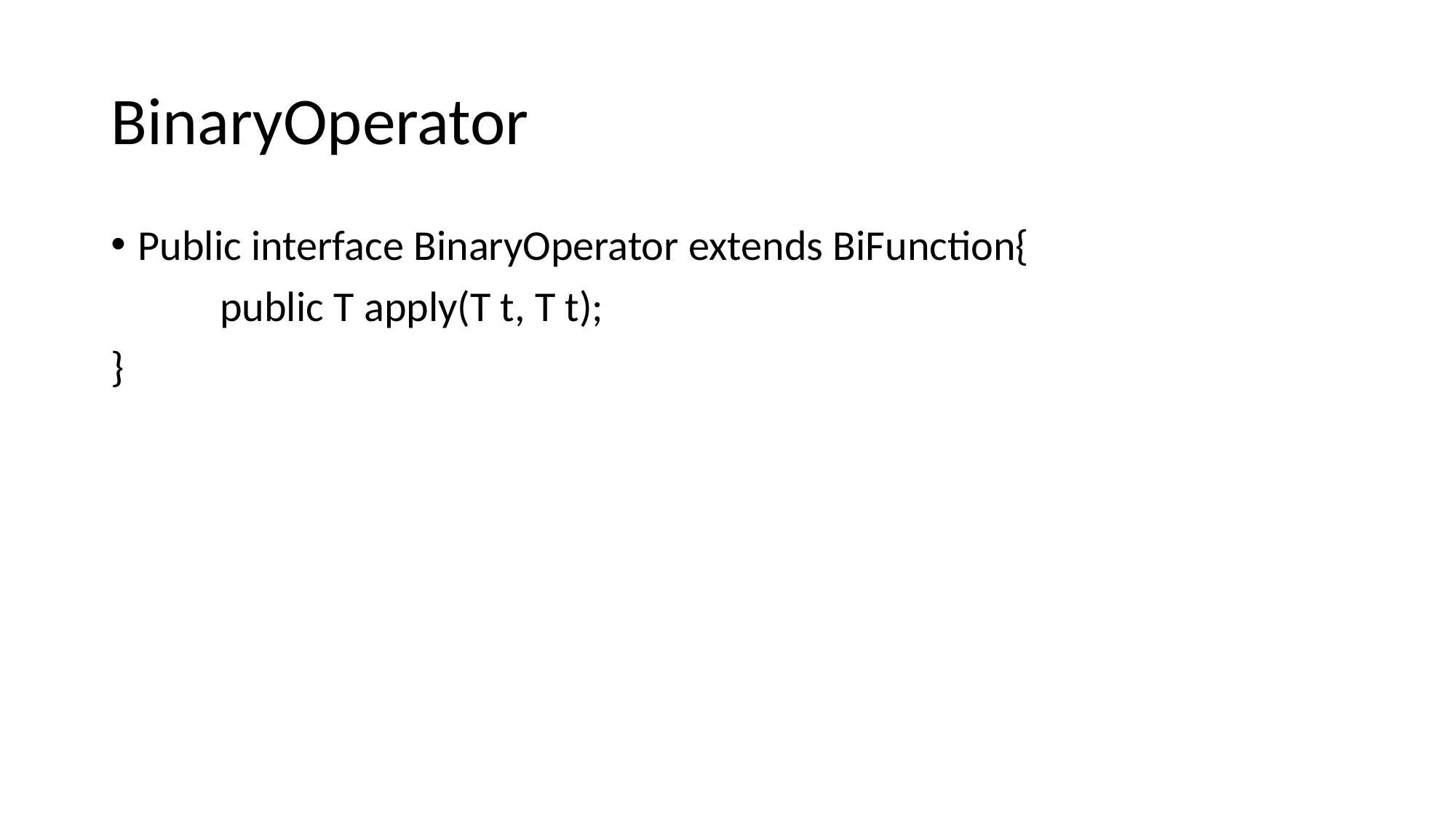

# BinaryOperator
Public interface BinaryOperator extends BiFunction{
	public T apply(T t, T t);
}